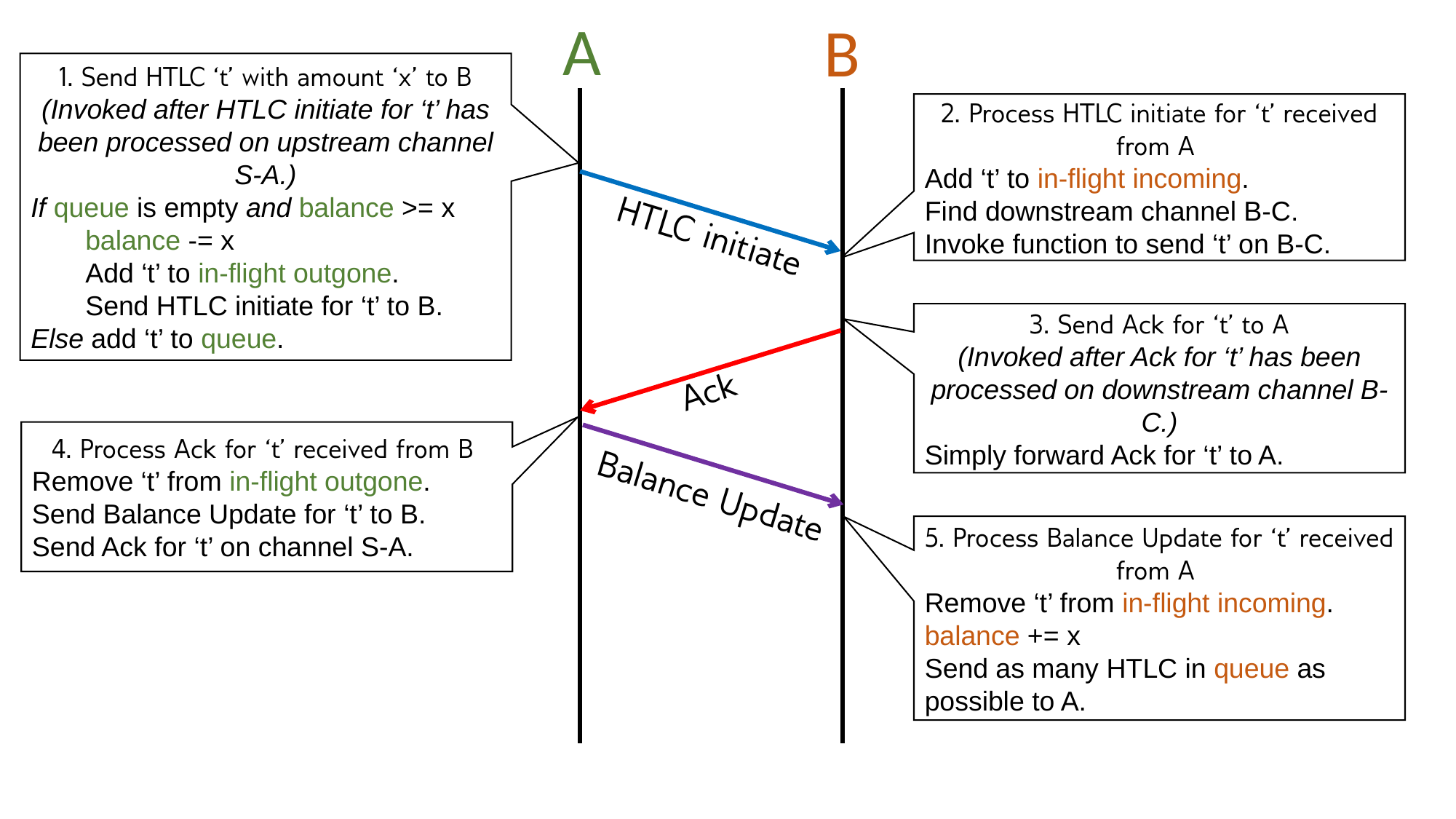

A
B
1. Send HTLC ‘t’ with amount ‘x’ to B
(Invoked after HTLC initiate for ‘t’ has been processed on upstream channel S-A.)
If queue is empty and balance >= x
balance -= x
Add ‘t’ to in-flight outgone.
Send HTLC initiate for ‘t’ to B.
Else add ‘t’ to queue.
2. Process HTLC initiate for ‘t’ received from A
Add ‘t’ to in-flight incoming.
Find downstream channel B-C.
Invoke function to send ‘t’ on B-C.
HTLC initiate
3. Send Ack for ‘t’ to A
(Invoked after Ack for ‘t’ has been processed on downstream channel B-C.)
Simply forward Ack for ‘t’ to A.
Ack
4. Process Ack for ‘t’ received from B
Remove ‘t’ from in-flight outgone.
Send Balance Update for ‘t’ to B.
Send Ack for ‘t’ on channel S-A.
Balance Update
5. Process Balance Update for ‘t’ received from A
Remove ‘t’ from in-flight incoming.
balance += x
Send as many HTLC in queue as possible to A.